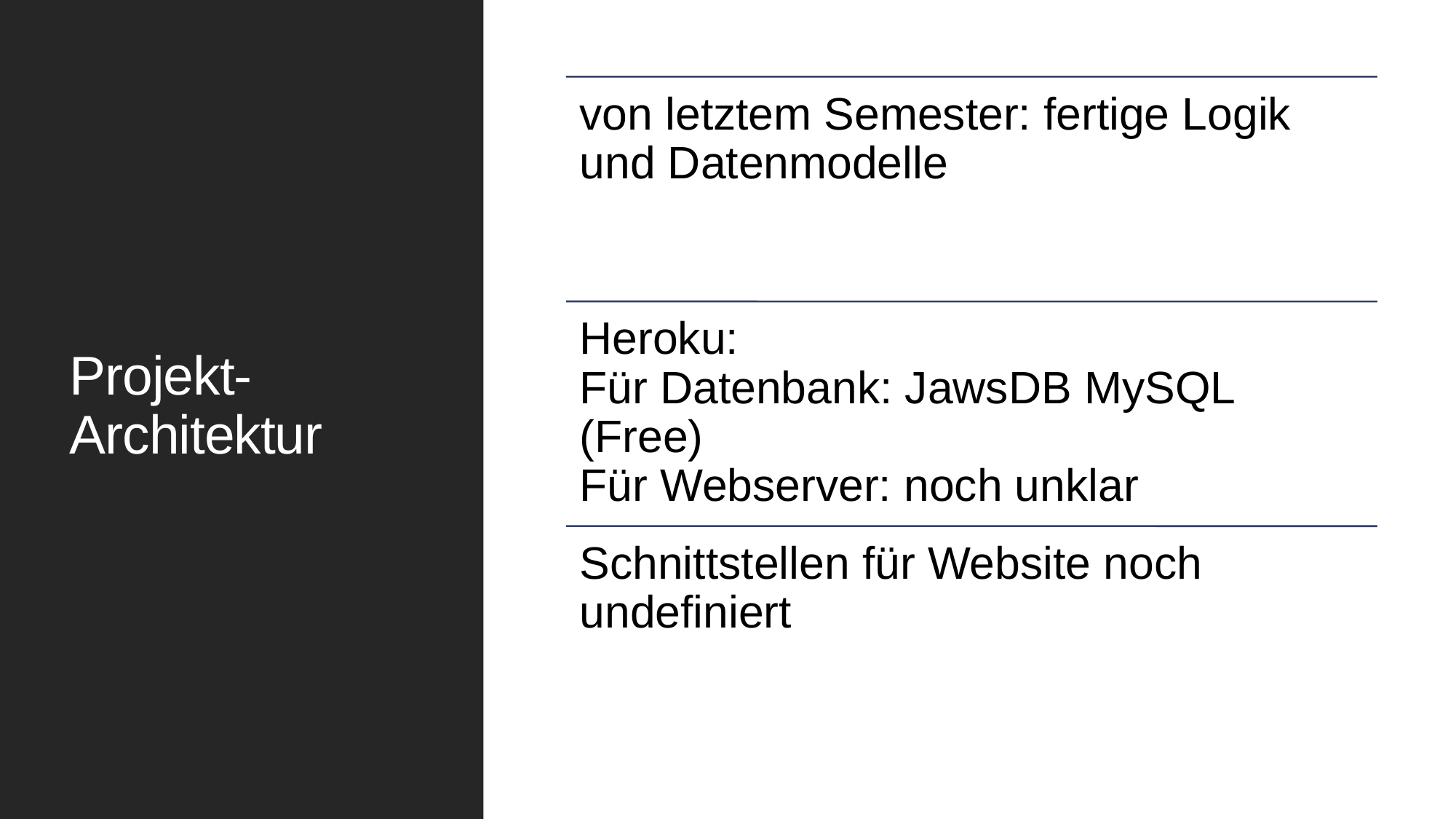

# Projekt-Architektur
von letztem Semester: fertige Logik und Datenmodelle
Heroku:
Für Datenbank: JawsDB MySQL (Free)
Für Webserver: noch unklar
Schnittstellen für Website noch undefiniert